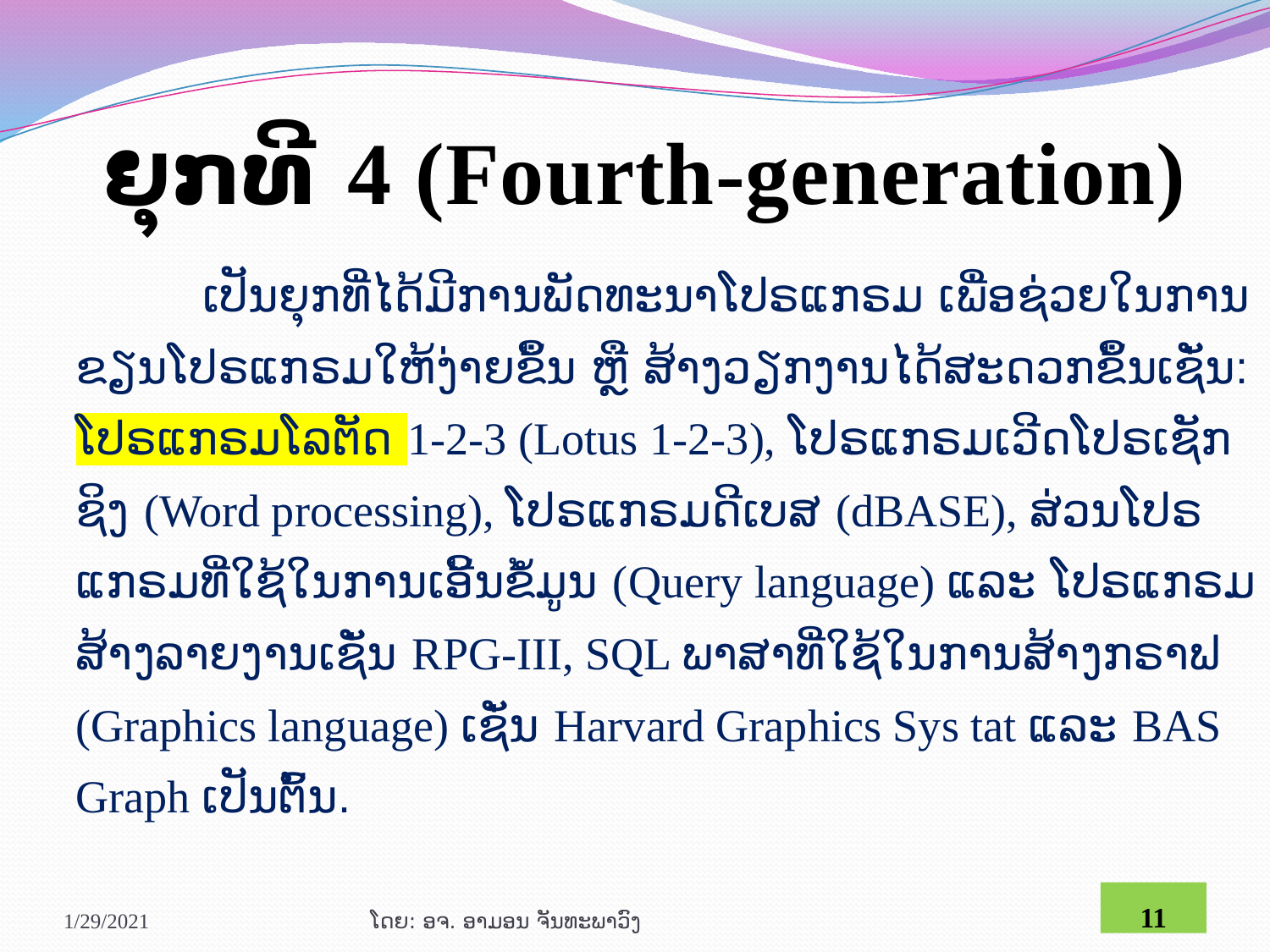

# ຍຸກທີ 4 (Fourth-generation)
ເປັນຍຸກທີ່ໄດ້ມີການພັດທະນາໂປຣແກຣມ ເພື່ອຊ່ວຍໃນການຂຽນໂປຣແກຣມໃຫ້ງ່າຍຂຶ້ນ ຫຼື ສ້າງວຽກງານໄດ້ສະດວກຂຶ້ນເຊັ່ນ: ໂປຣແກຣມໂລຕັດ 1-2-3 (Lotus 1-2-3), ໂປຣແກຣມເວີດໂປຣເຊັກຊິງ (Word processing), ໂປຣແກຣມດີເບສ (dBASE), ສ່ວນໂປຣແກຣມທີ່ໃຊ້ໃນການເອີ້ນຂໍ້ມູນ (Query language) ແລະ ໂປຣແກຣມສ້າງລາຍງານເຊັ່ນ RPG-III, SQL ພາສາທີ່ໃຊ້ໃນການສ້າງກຣາຟ (Graphics language) ເຊັ່ນ Harvard Graphics Sys tat ແລະ BAS Graph ເປັນຕົ້ນ.
1/29/2021
ໂດຍ: ອຈ. ອາມອນ ຈັນທະພາວົງ
11